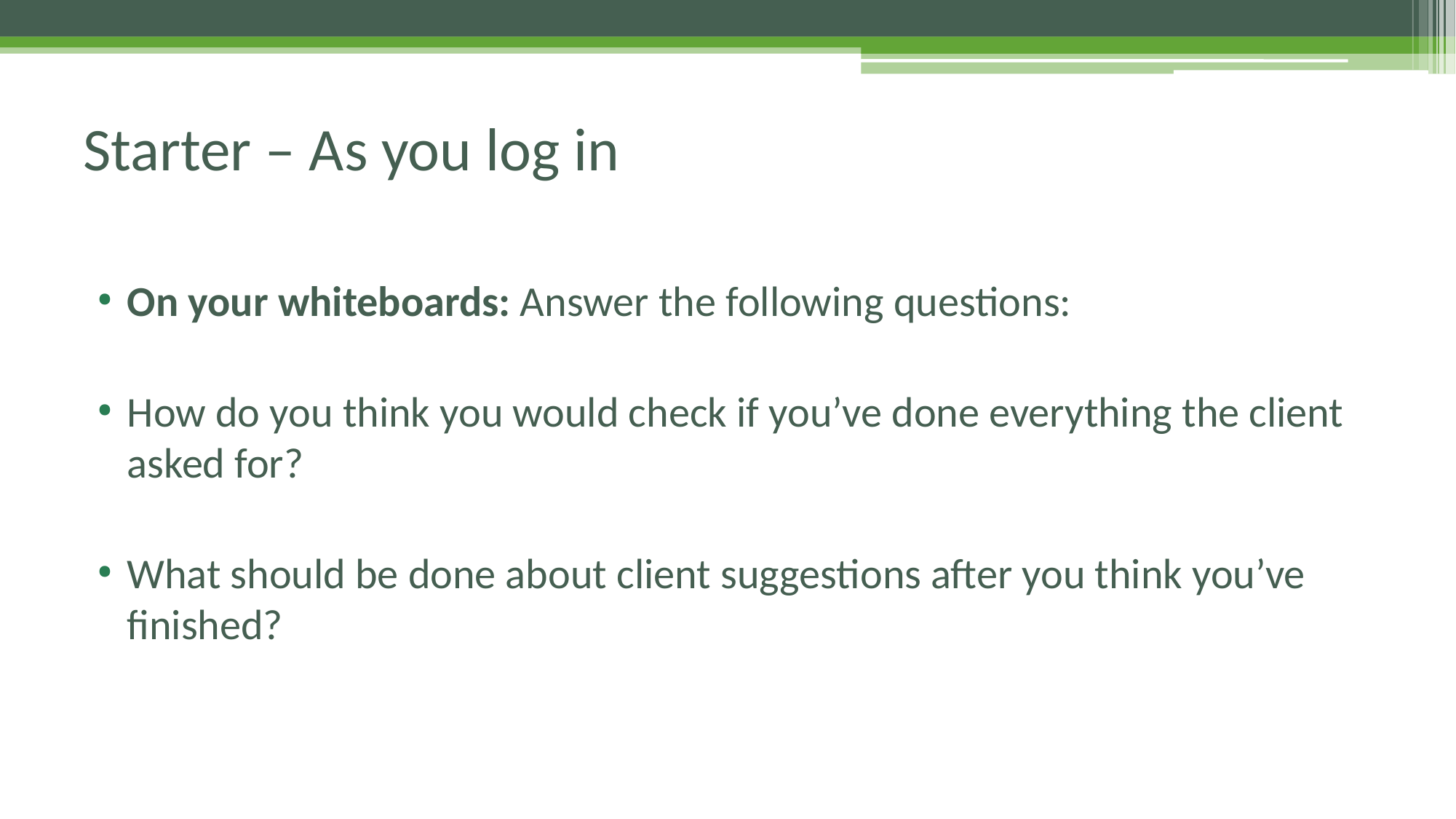

# Starter – As you log in
On your whiteboards: Answer the following questions:

How do you think you would check if you’ve done everything the client asked for?

What should be done about client suggestions after you think you’ve finished?